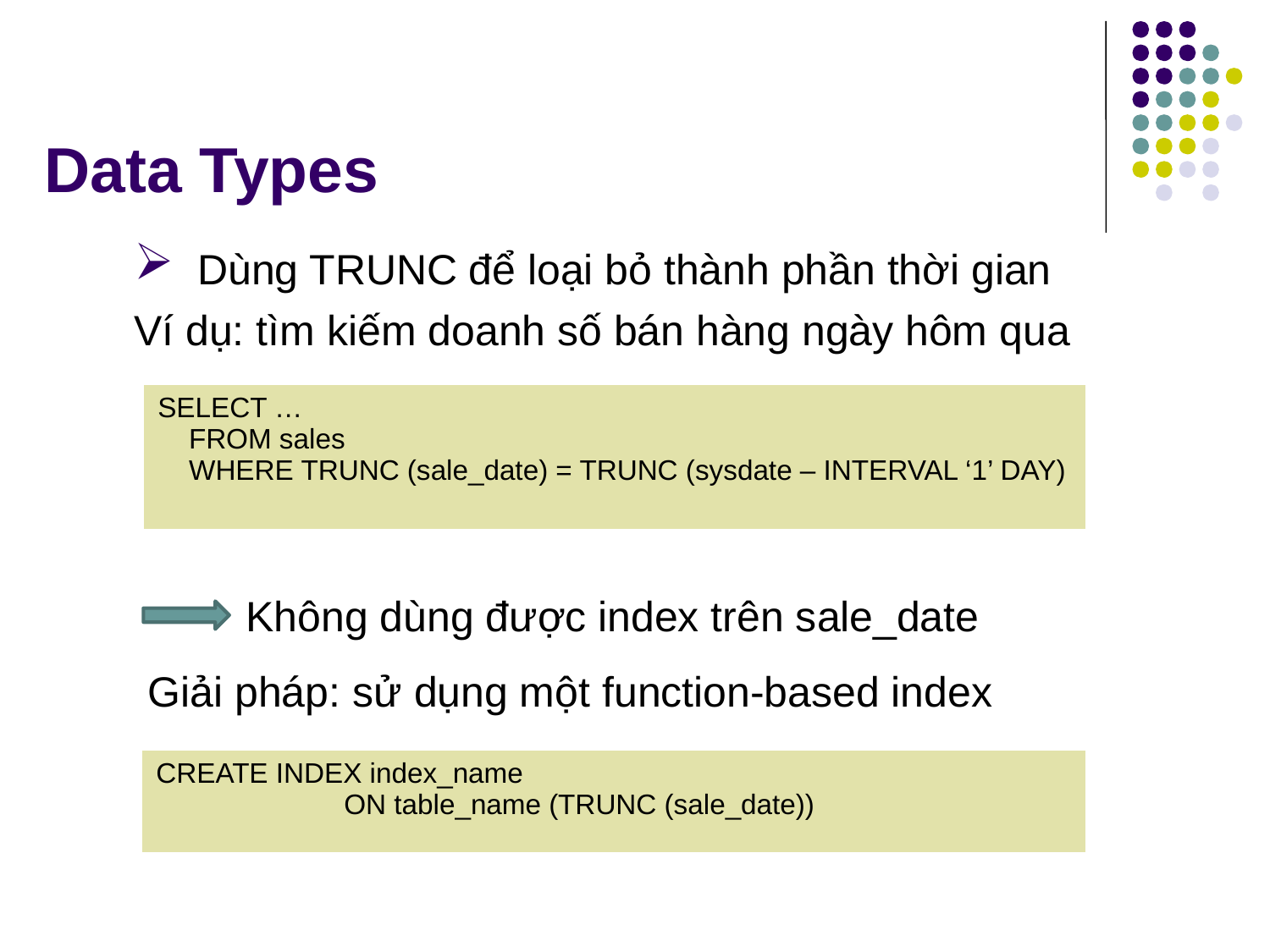

# Data Types
Dùng TRUNC để loại bỏ thành phần thời gian
Ví dụ: tìm kiếm doanh số bán hàng ngày hôm qua

| SELECT … FROM sales WHERE TRUNC (sale\_date) = TRUNC (sysdate – INTERVAL ‘1’ DAY) |
| --- |
Không dùng được index trên sale_date

Giải pháp: sử dụng một function-based index
| CREATE INDEX index\_name ON table\_name (TRUNC (sale\_date)) |
| --- |